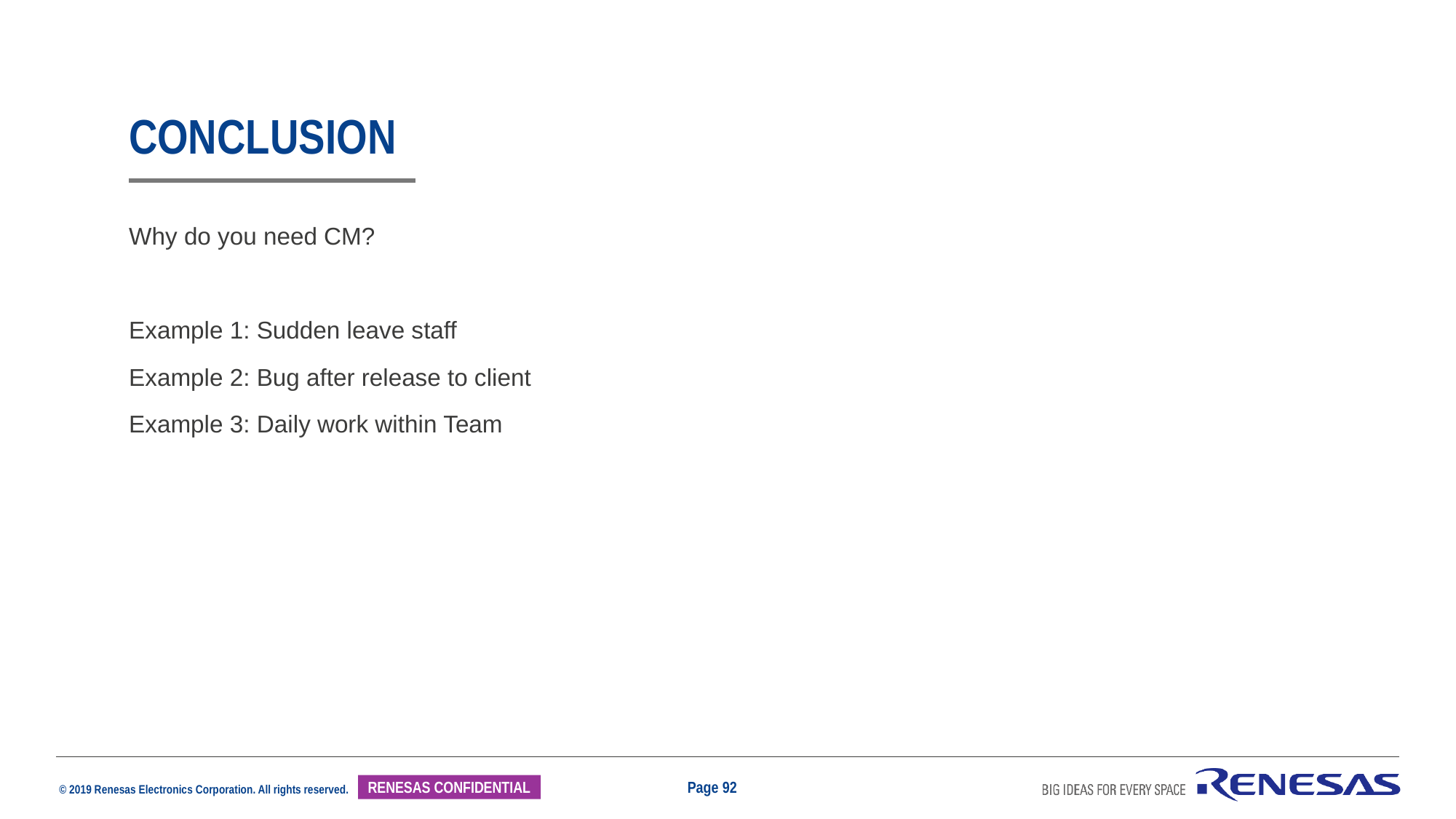

# Conclusion
Why do you need CM?

Example 1: Sudden leave staff
Example 2: Bug after release to client
Example 3: Daily work within Team
Page 92